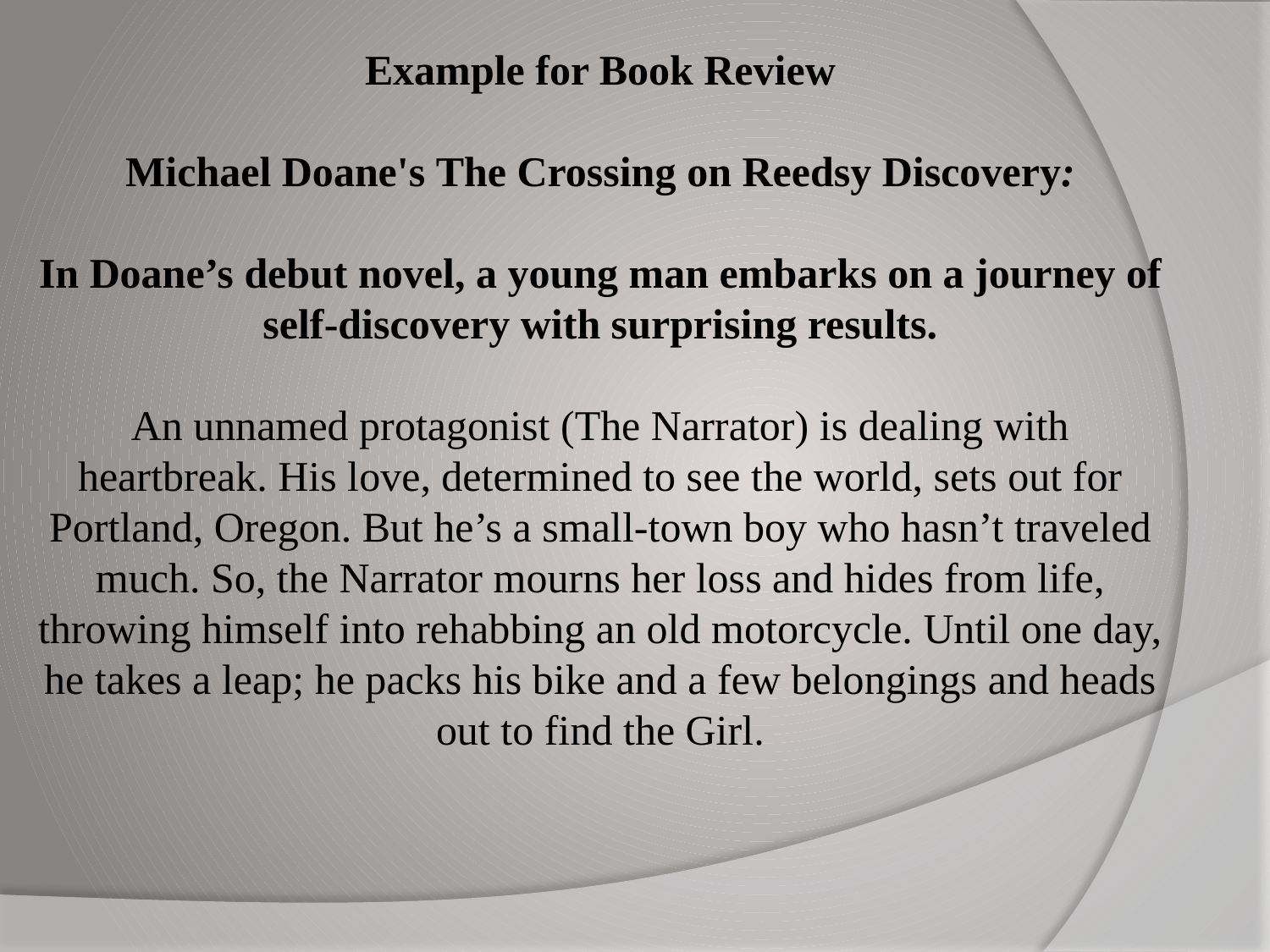

# Example for Book Review Michael Doane's The Crossing on Reedsy Discovery: In Doane’s debut novel, a young man embarks on a journey of self-discovery with surprising results.   An unnamed protagonist (The Narrator) is dealing with heartbreak. His love, determined to see the world, sets out for Portland, Oregon. But he’s a small-town boy who hasn’t traveled much. So, the Narrator mourns her loss and hides from life, throwing himself into rehabbing an old motorcycle. Until one day, he takes a leap; he packs his bike and a few belongings and heads out to find the Girl.